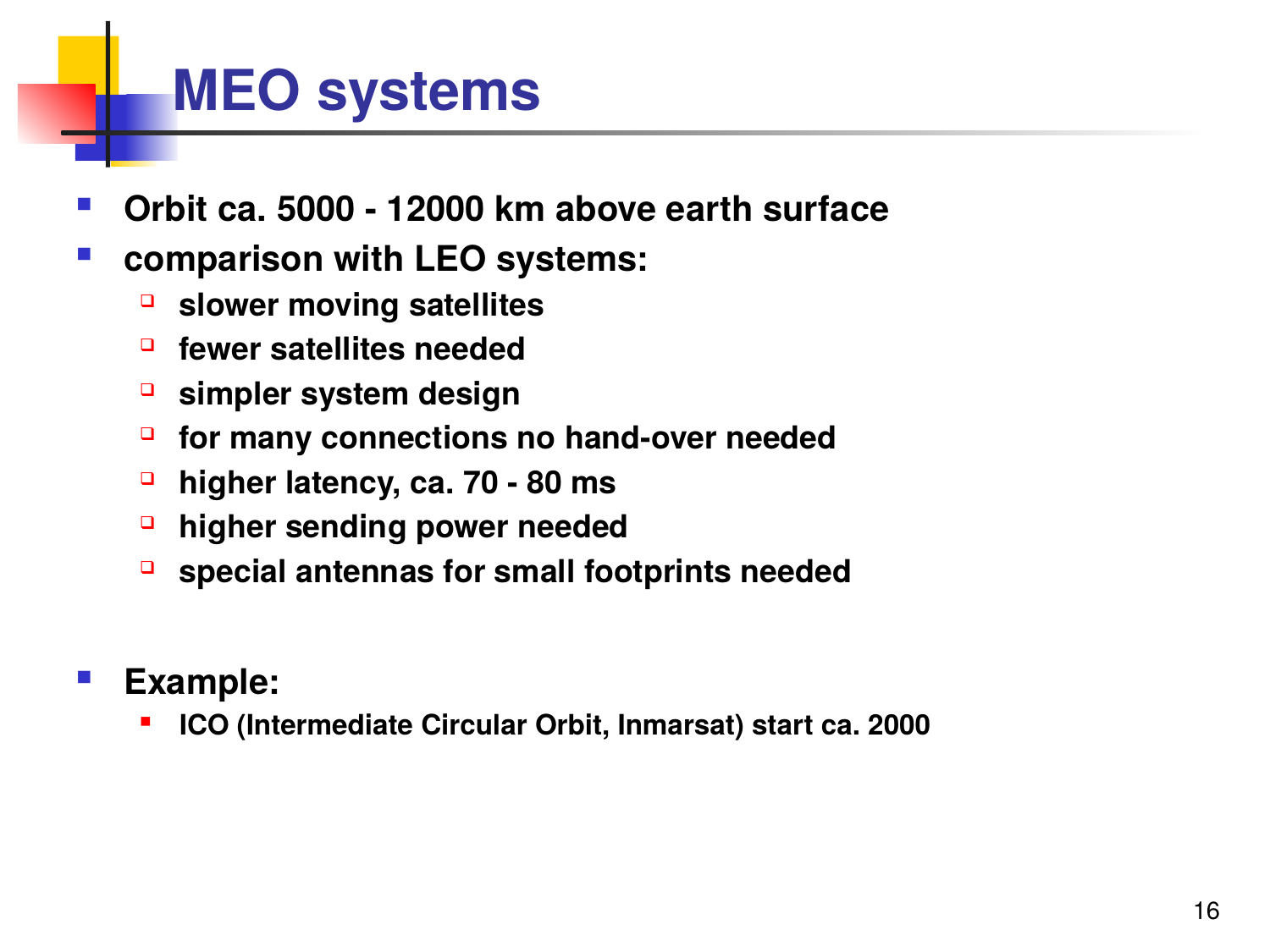

# MEO systems
Orbit ca. 5000 - 12000 km above earth surface
comparison with LEO systems:
slower moving satellites
fewer satellites needed
simpler system design
for many connections no hand-over needed
higher latency, ca. 70 - 80 ms
higher sending power needed
special antennas for small footprints needed

Example:
ICO (Intermediate Circular Orbit, Inmarsat) start ca. 2000
16